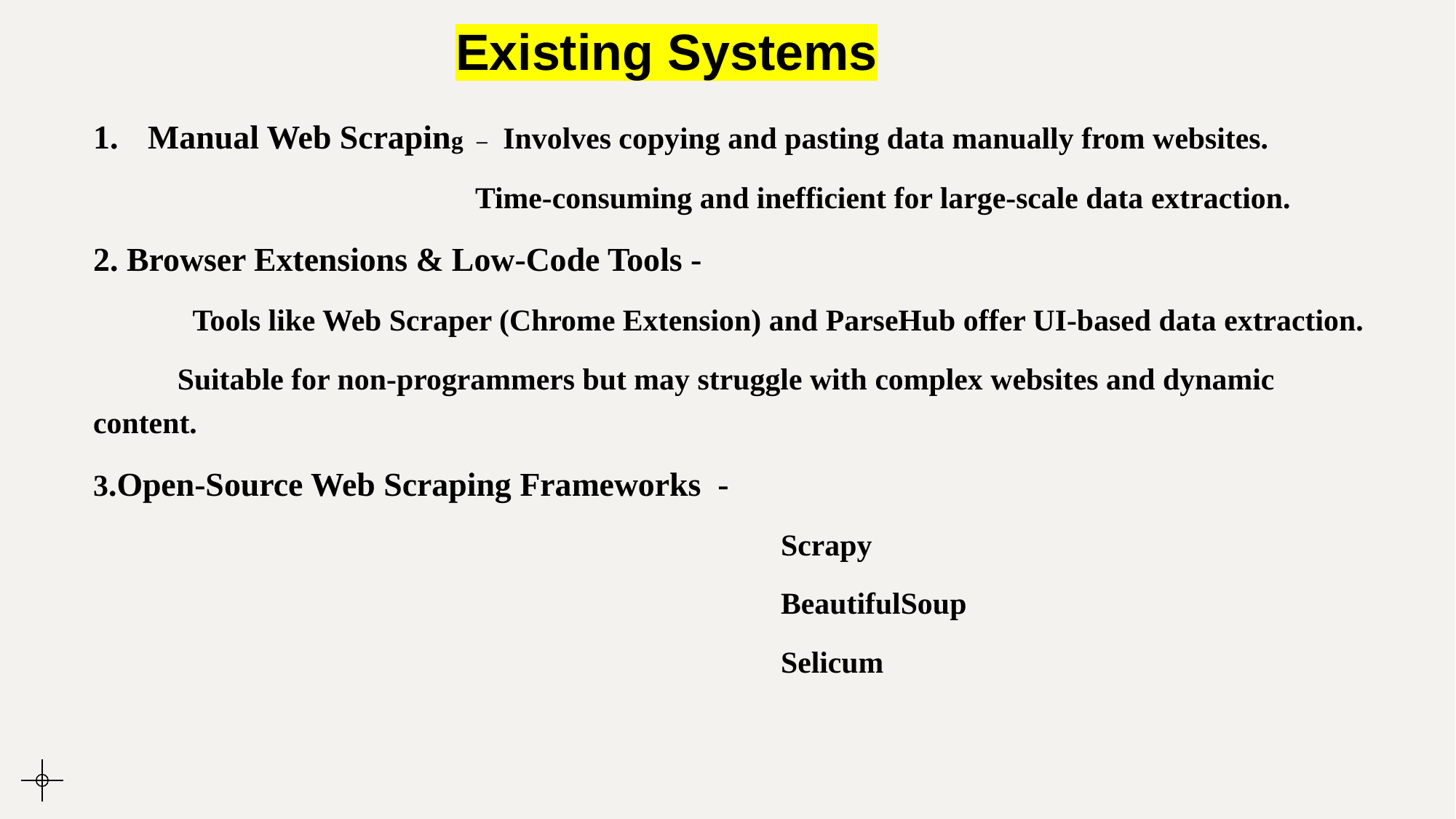

# Existing Systems
Manual Web Scraping - Involves copying and pasting data manually from websites.
                                                  Time-consuming and inefficient for large-scale data extraction.
2. Browser Extensions & Low-Code Tools -
             Tools like Web Scraper (Chrome Extension) and ParseHub offer UI-based data extraction.
           Suitable for non-programmers but may struggle with complex websites and dynamic content.
3.Open-Source Web Scraping Frameworks  -
                                                                                          Scrapy
                                                                                          BeautifulSoup
                                                                                          Selicum